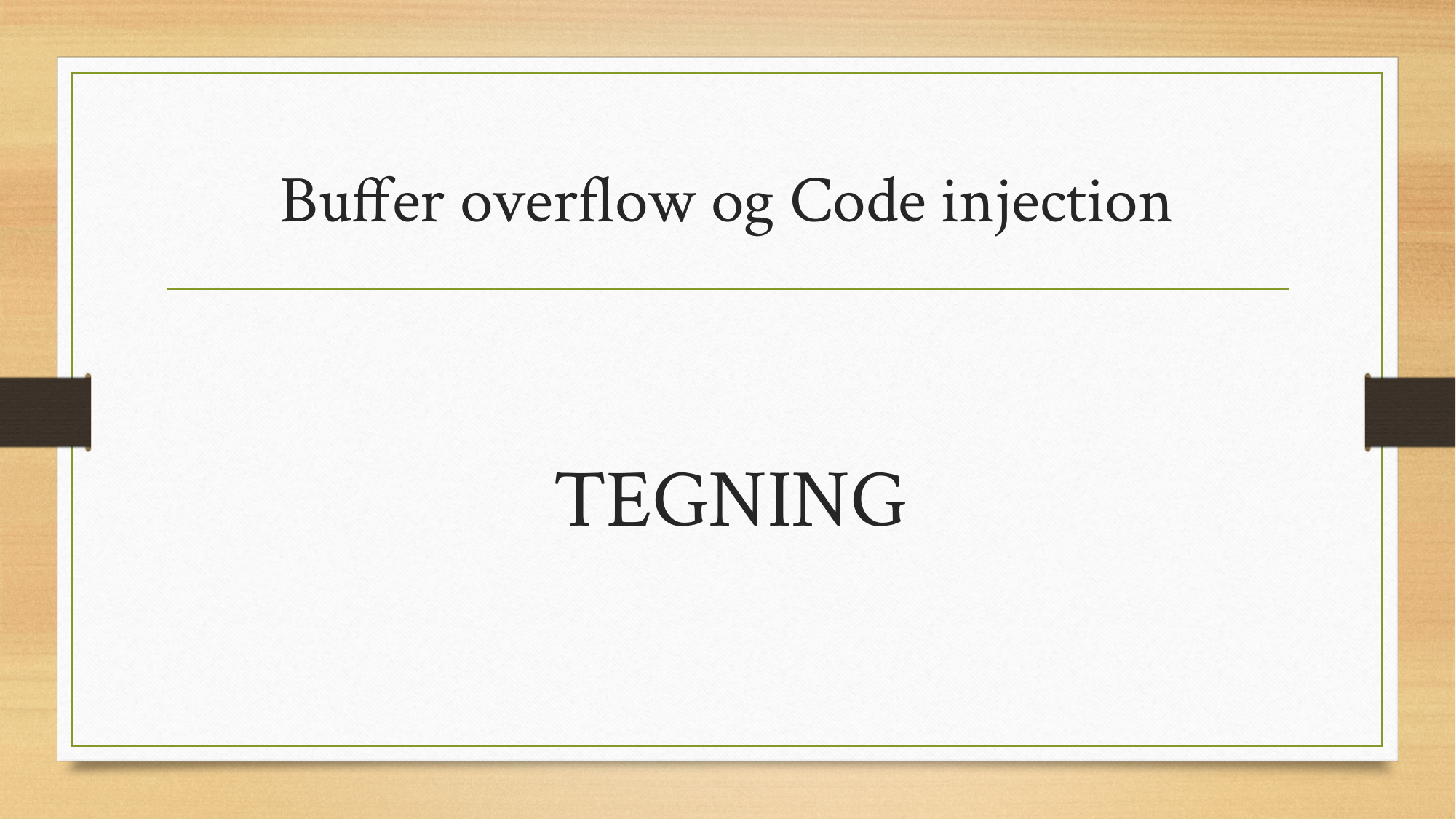

# Buffer overflow og Code injection

TEGNING